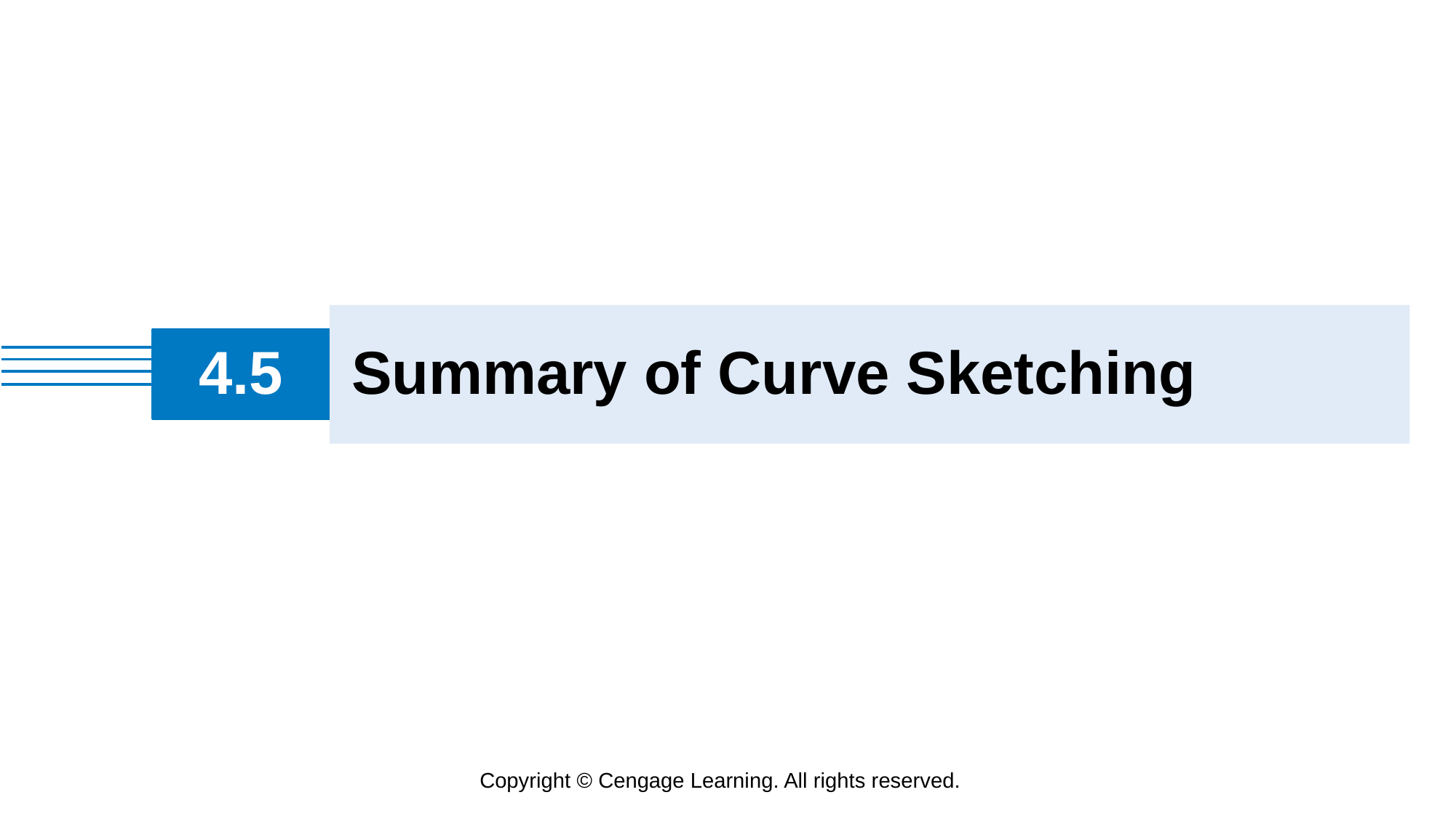

Summary of Curve Sketching
# 4.5
Copyright © Cengage Learning. All rights reserved.